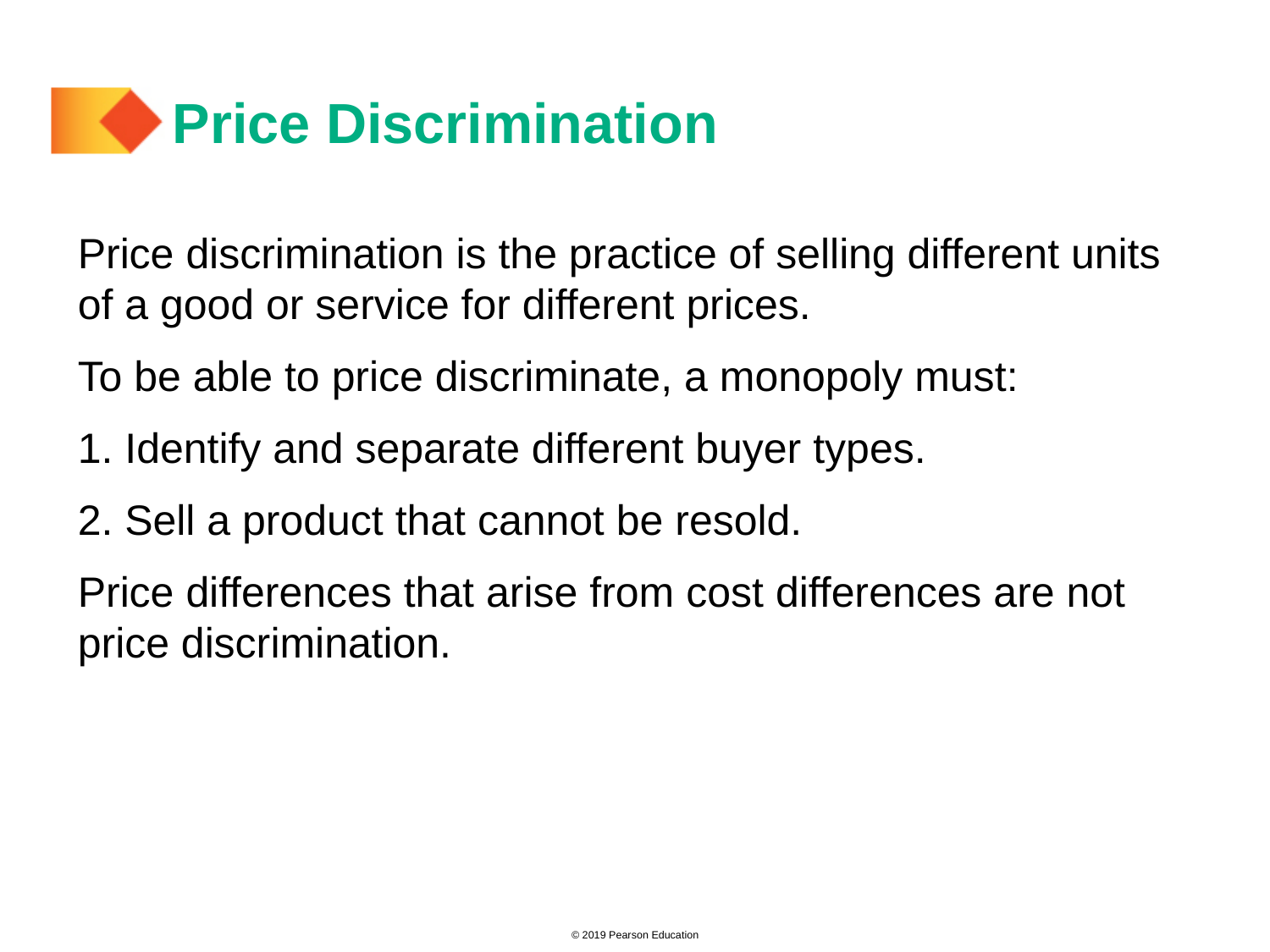

# Price Discrimination
Price discrimination is the practice of selling different units of a good or service for different prices.
To be able to price discriminate, a monopoly must:
1. Identify and separate different buyer types.
2. Sell a product that cannot be resold.
Price differences that arise from cost differences are not price discrimination.